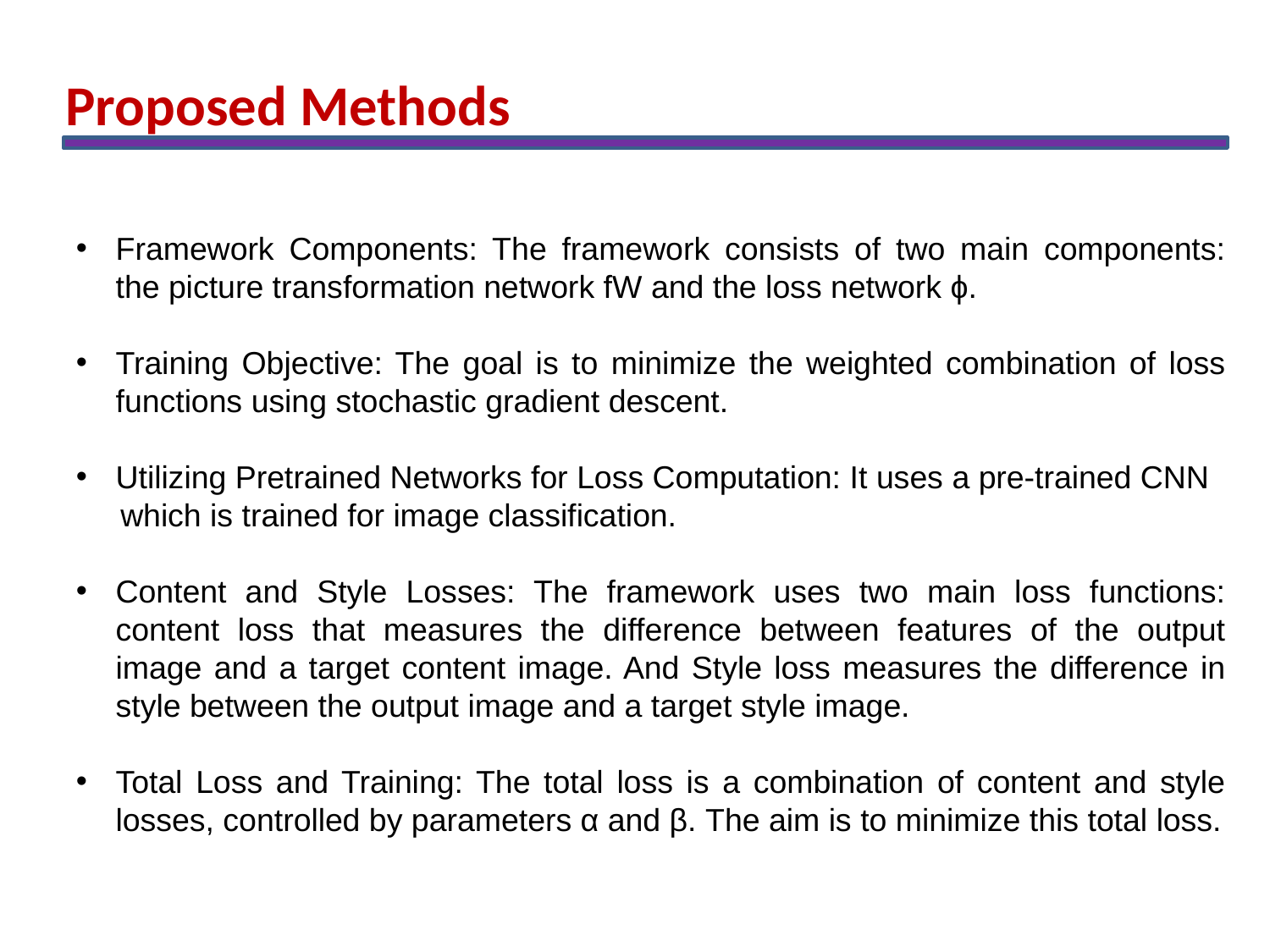

Proposed Methods

Framework Components: The framework consists of two main components: the picture transformation network fW and the loss network ϕ.

Training Objective: The goal is to minimize the weighted combination of loss functions using stochastic gradient descent.

Utilizing Pretrained Networks for Loss Computation: It uses a pre-trained CNN
     which is trained for image classification.

Content and Style Losses: The framework uses two main loss functions: content loss that measures the difference between features of the output image and a target content image. And Style loss measures the difference in style between the output image and a target style image.

Total Loss and Training: The total loss is a combination of content and style losses, controlled by parameters α and β. The aim is to minimize this total loss.